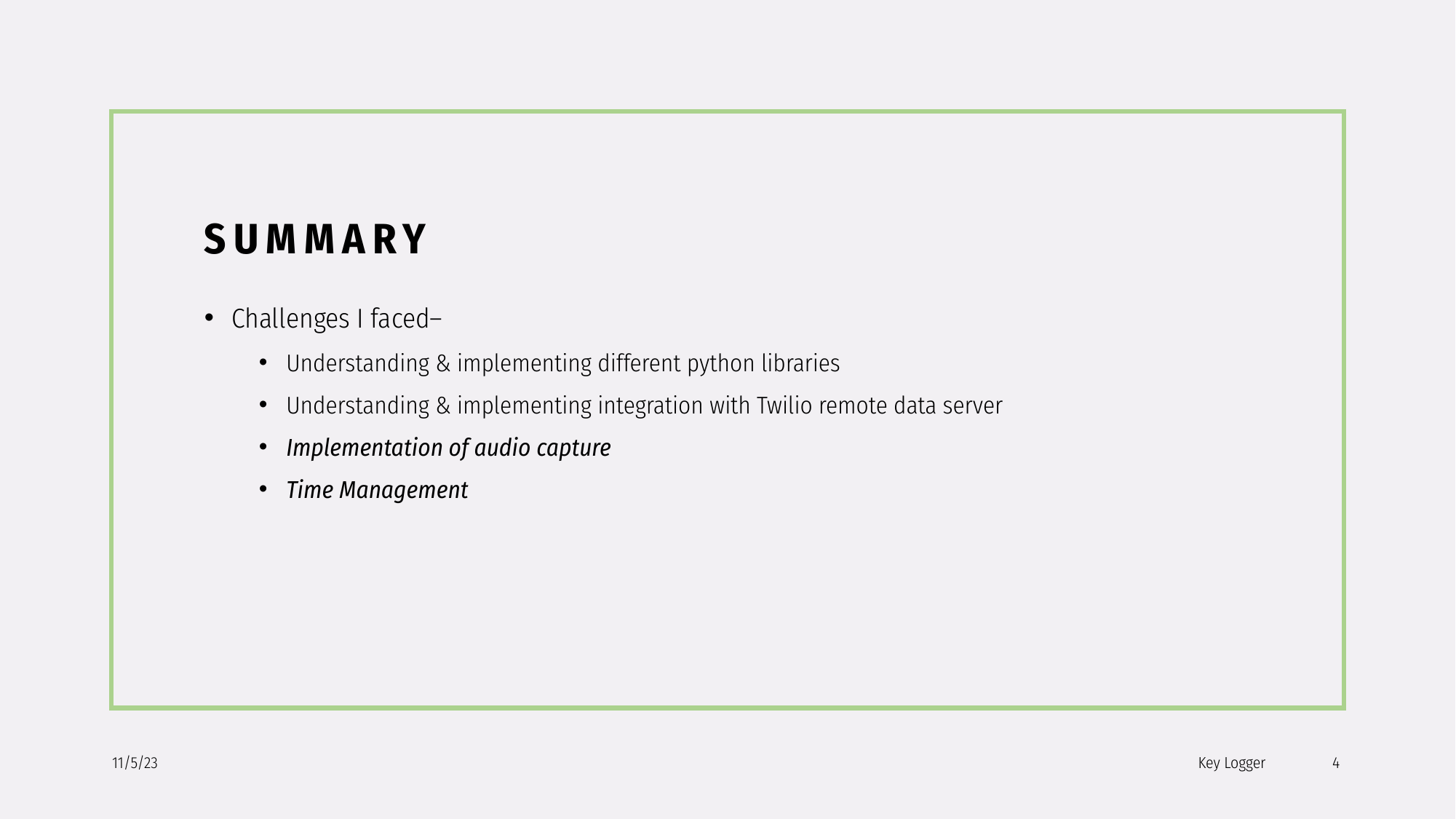

# SUMMARY
Challenges I faced–
Understanding & implementing different python libraries
Understanding & implementing integration with Twilio remote data server
Implementation of audio capture
Time Management
11/5/23
Key Logger
4